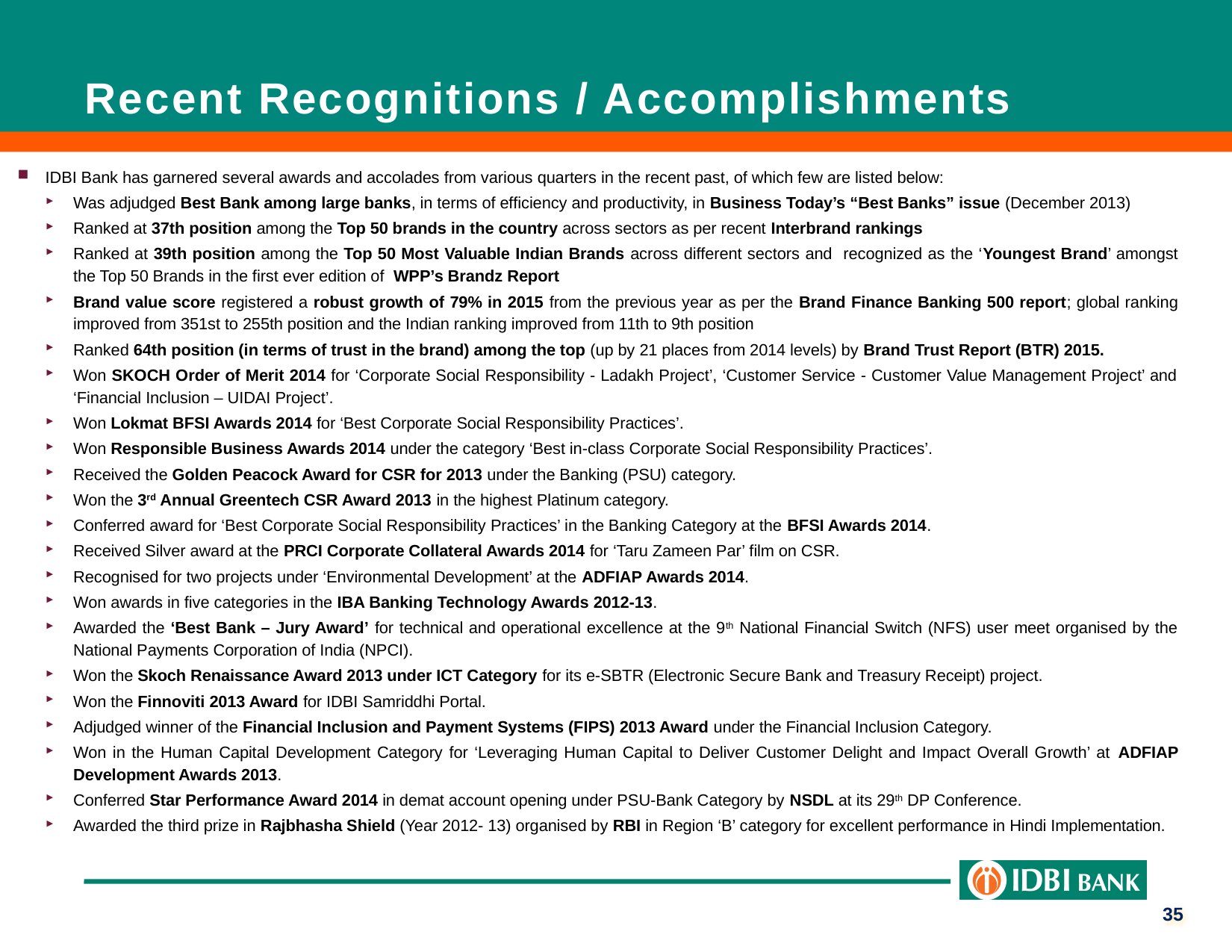

Recent Recognitions / Accomplishments
IDBI Bank has garnered several awards and accolades from various quarters in the recent past, of which few are listed below:
Was adjudged Best Bank among large banks, in terms of efficiency and productivity, in Business Today’s “Best Banks” issue (December 2013)
Ranked at 37th position among the Top 50 brands in the country across sectors as per recent Interbrand rankings
Ranked at 39th position among the Top 50 Most Valuable Indian Brands across different sectors and  recognized as the ‘Youngest Brand’ amongst the Top 50 Brands in the first ever edition of  WPP’s Brandz Report
Brand value score registered a robust growth of 79% in 2015 from the previous year as per the Brand Finance Banking 500 report; global ranking improved from 351st to 255th position and the Indian ranking improved from 11th to 9th position
Ranked 64th position (in terms of trust in the brand) among the top (up by 21 places from 2014 levels) by Brand Trust Report (BTR) 2015.
Won SKOCH Order of Merit 2014 for ‘Corporate Social Responsibility - Ladakh Project’, ‘Customer Service - Customer Value Management Project’ and ‘Financial Inclusion – UIDAI Project’.
Won Lokmat BFSI Awards 2014 for ‘Best Corporate Social Responsibility Practices’.
Won Responsible Business Awards 2014 under the category ‘Best in-class Corporate Social Responsibility Practices’.
Received the Golden Peacock Award for CSR for 2013 under the Banking (PSU) category.
Won the 3rd Annual Greentech CSR Award 2013 in the highest Platinum category.
Conferred award for ‘Best Corporate Social Responsibility Practices’ in the Banking Category at the BFSI Awards 2014.
Received Silver award at the PRCI Corporate Collateral Awards 2014 for ‘Taru Zameen Par’ film on CSR.
Recognised for two projects under ‘Environmental Development’ at the ADFIAP Awards 2014.
Won awards in five categories in the IBA Banking Technology Awards 2012-13.
Awarded the ‘Best Bank – Jury Award’ for technical and operational excellence at the 9th National Financial Switch (NFS) user meet organised by the National Payments Corporation of India (NPCI).
Won the Skoch Renaissance Award 2013 under ICT Category for its e-SBTR (Electronic Secure Bank and Treasury Receipt) project.
Won the Finnoviti 2013 Award for IDBI Samriddhi Portal.
Adjudged winner of the Financial Inclusion and Payment Systems (FIPS) 2013 Award under the Financial Inclusion Category.
Won in the Human Capital Development Category for ‘Leveraging Human Capital to Deliver Customer Delight and Impact Overall Growth’ at ADFIAP Development Awards 2013.
Conferred Star Performance Award 2014 in demat account opening under PSU-Bank Category by NSDL at its 29th DP Conference.
Awarded the third prize in Rajbhasha Shield (Year 2012- 13) organised by RBI in Region ‘B’ category for excellent performance in Hindi Implementation.

35